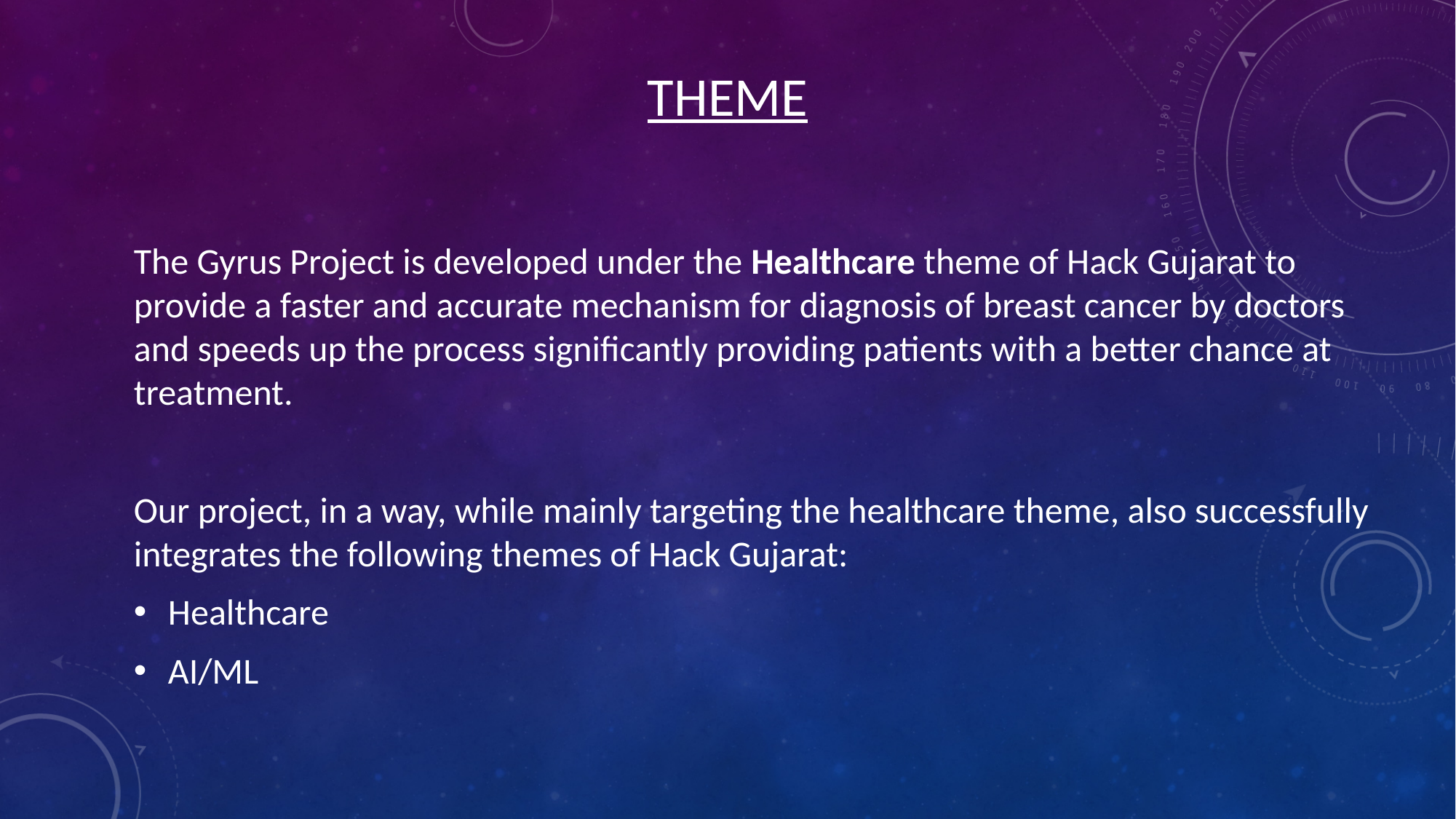

# THEME
The Gyrus Project is developed under the Healthcare theme of Hack Gujarat to provide a faster and accurate mechanism for diagnosis of breast cancer by doctors and speeds up the process significantly providing patients with a better chance at treatment.

Our project, in a way, while mainly targeting the healthcare theme, also successfully integrates the following themes of Hack Gujarat:
Healthcare
AI/ML